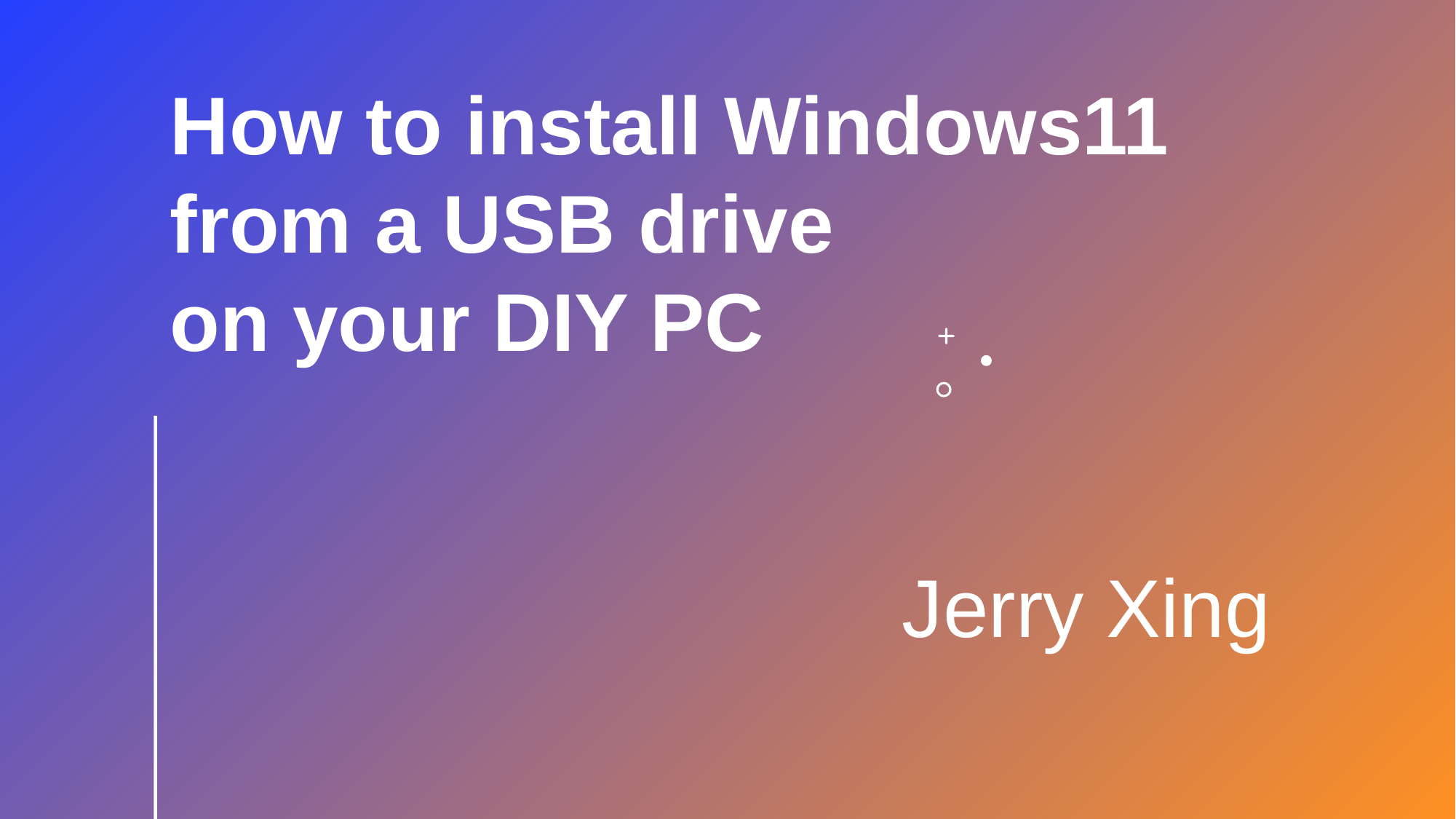

How to install Windows11
from a USB drive
on your DIY PC
Jerry Xing